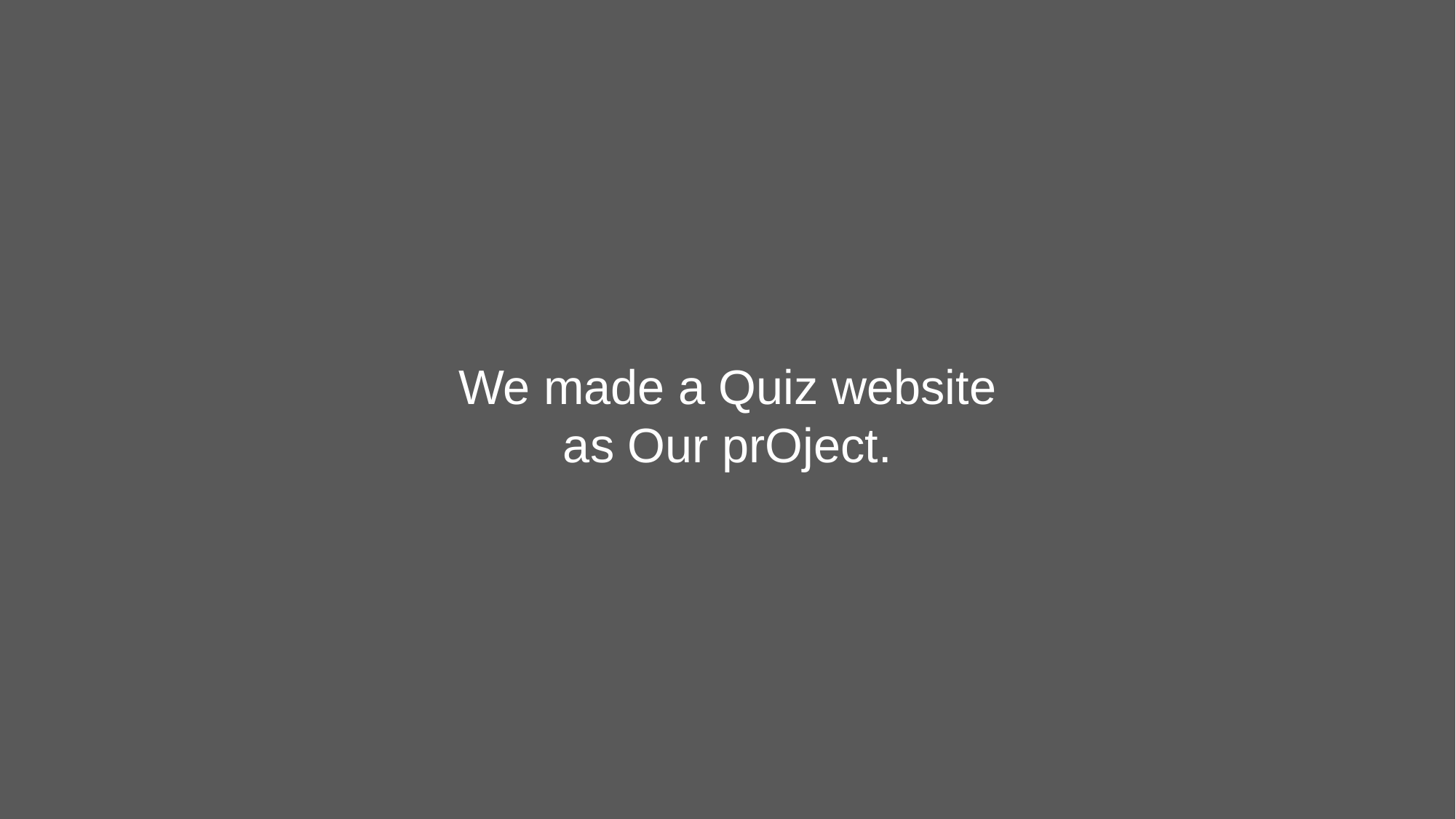

We made a Quiz website
as Our prOject.